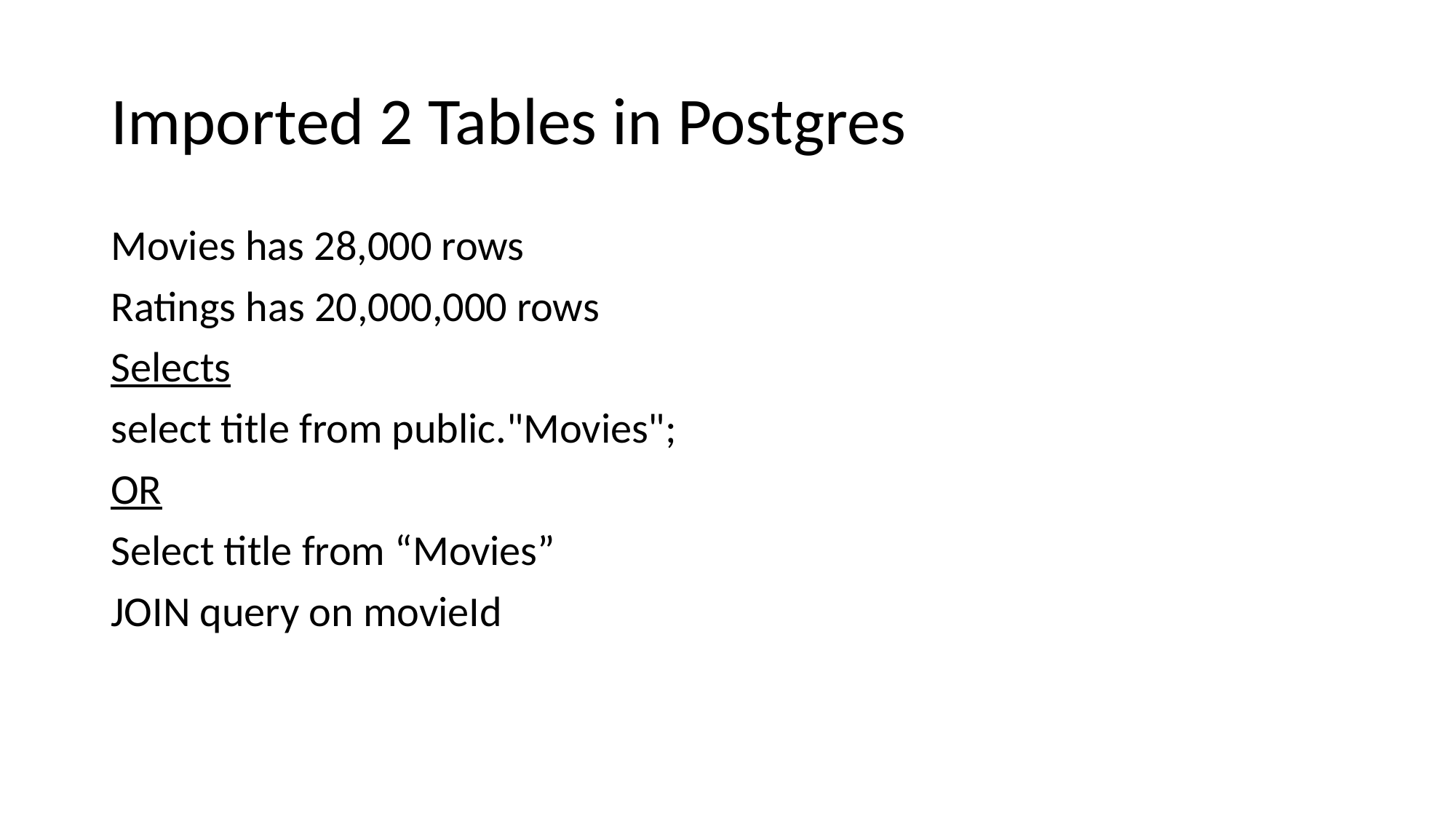

# Imported 2 Tables in Postgres
Movies has 28,000 rows
Ratings has 20,000,000 rows
Selects
select title from public."Movies";
OR
Select title from “Movies”
JOIN query on movieId